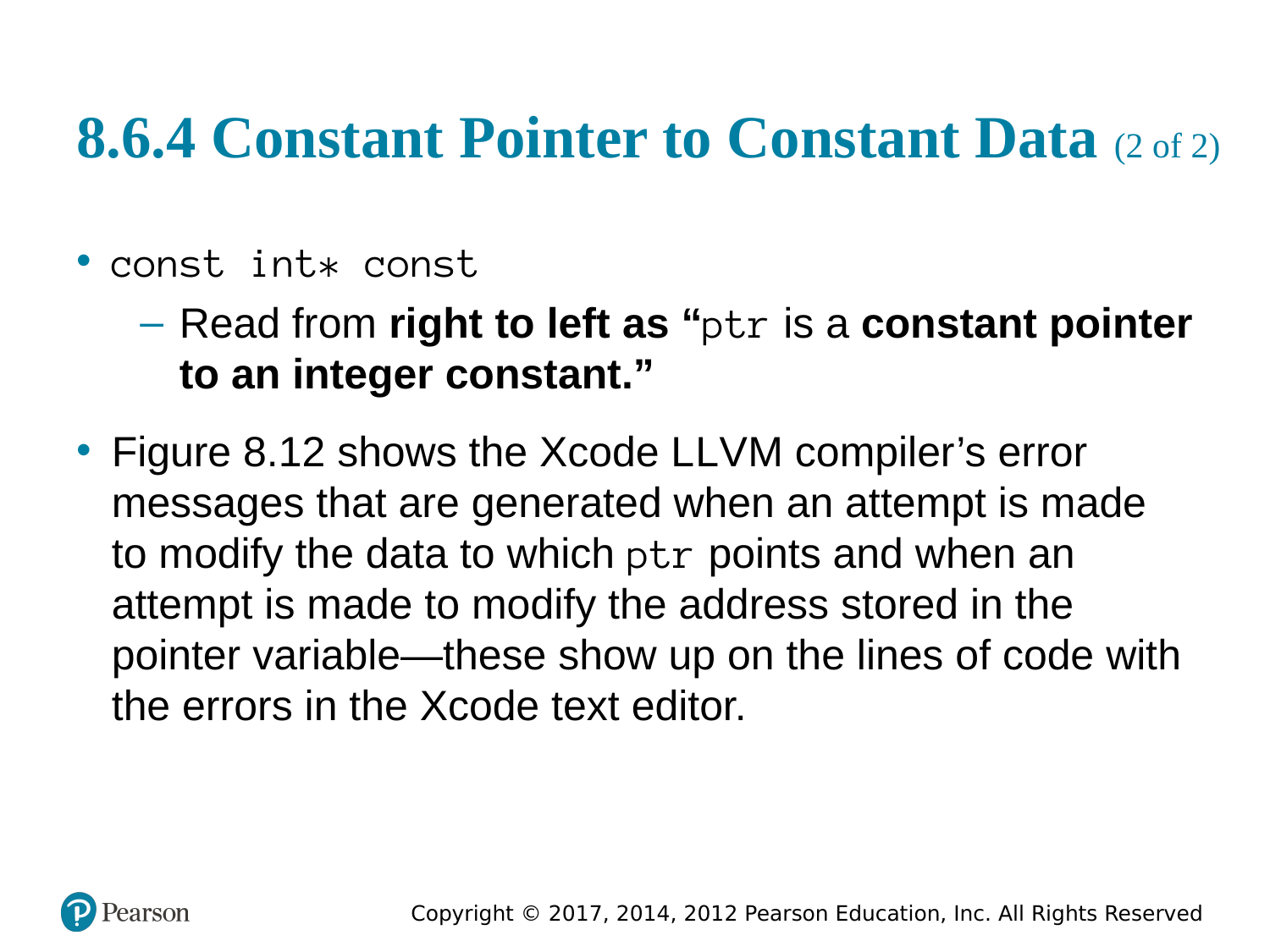

# 8.6.4 Constant Pointer to Constant Data (2 of 2)
const int* const
Read from right to left as “ptr is a constant pointer to an integer constant.”
Figure 8.12 shows the Xcode L L V M compiler’s error messages that are generated when an attempt is made to modify the data to which ptr points and when an attempt is made to modify the address stored in the pointer variable—these show up on the lines of code with the errors in the Xcode text editor.